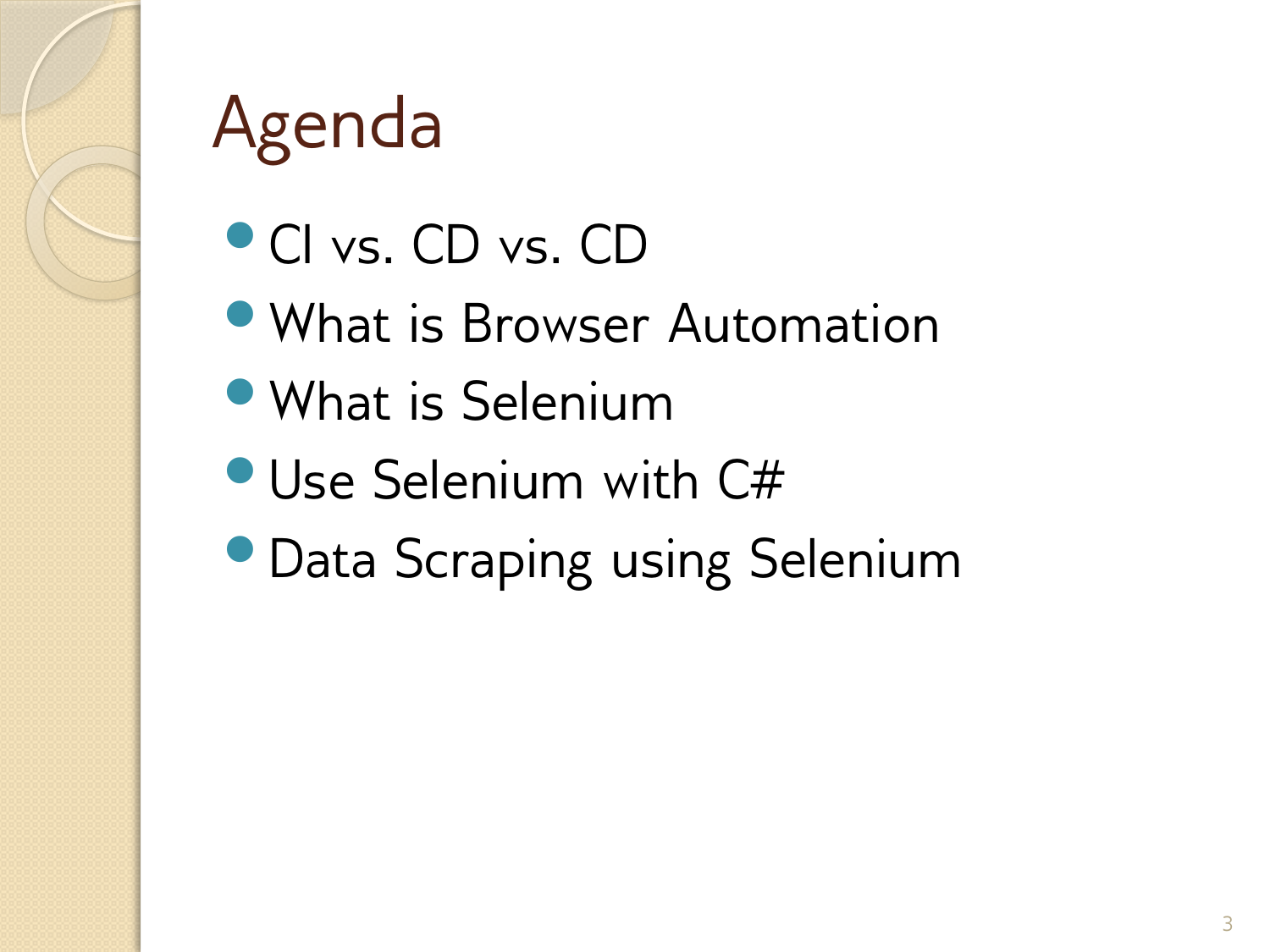

# Agenda
CI vs. CD vs. CD
What is Browser Automation
What is Selenium
Use Selenium with C#
Data Scraping using Selenium

3